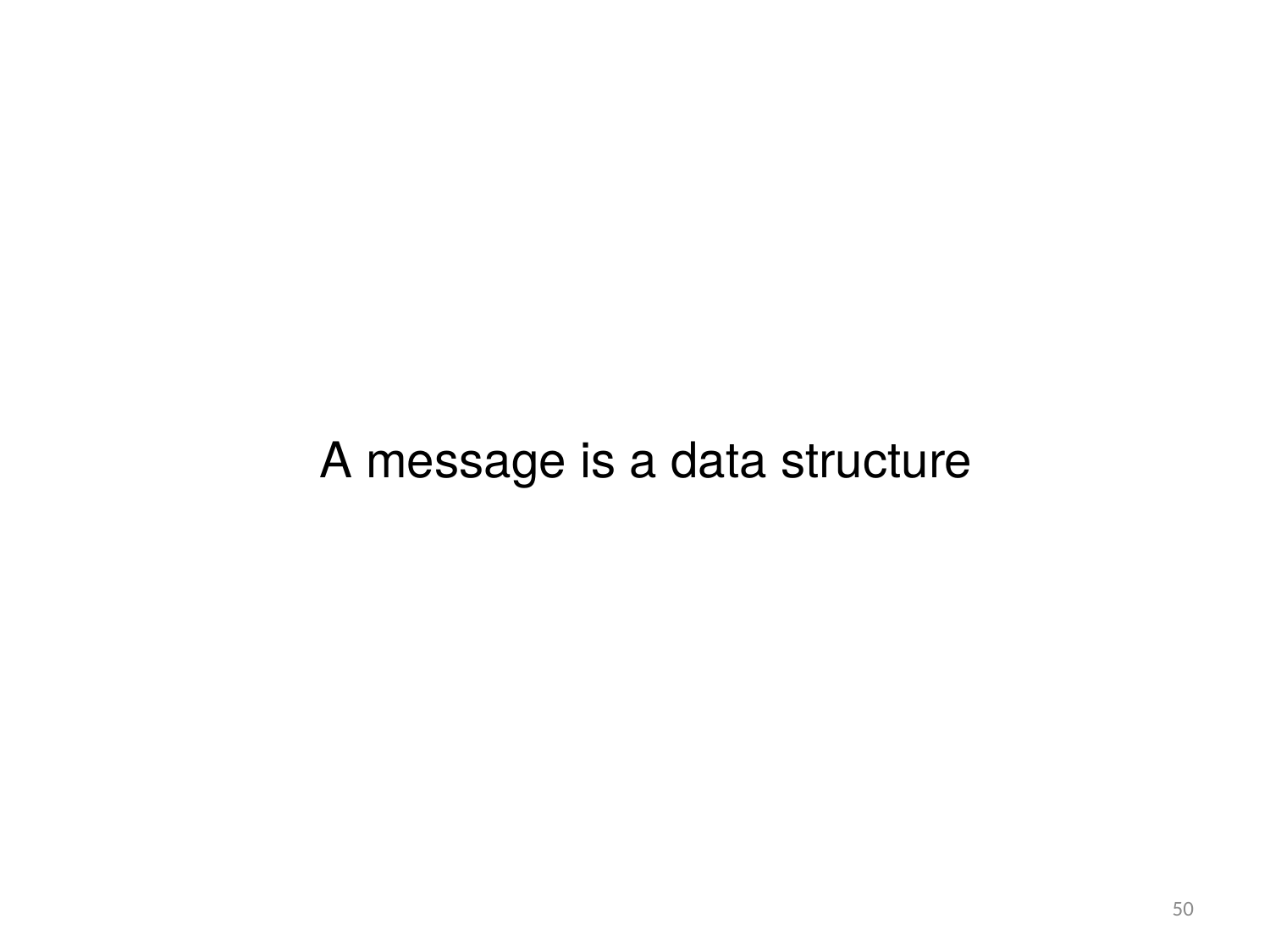

A message is a data structure
50